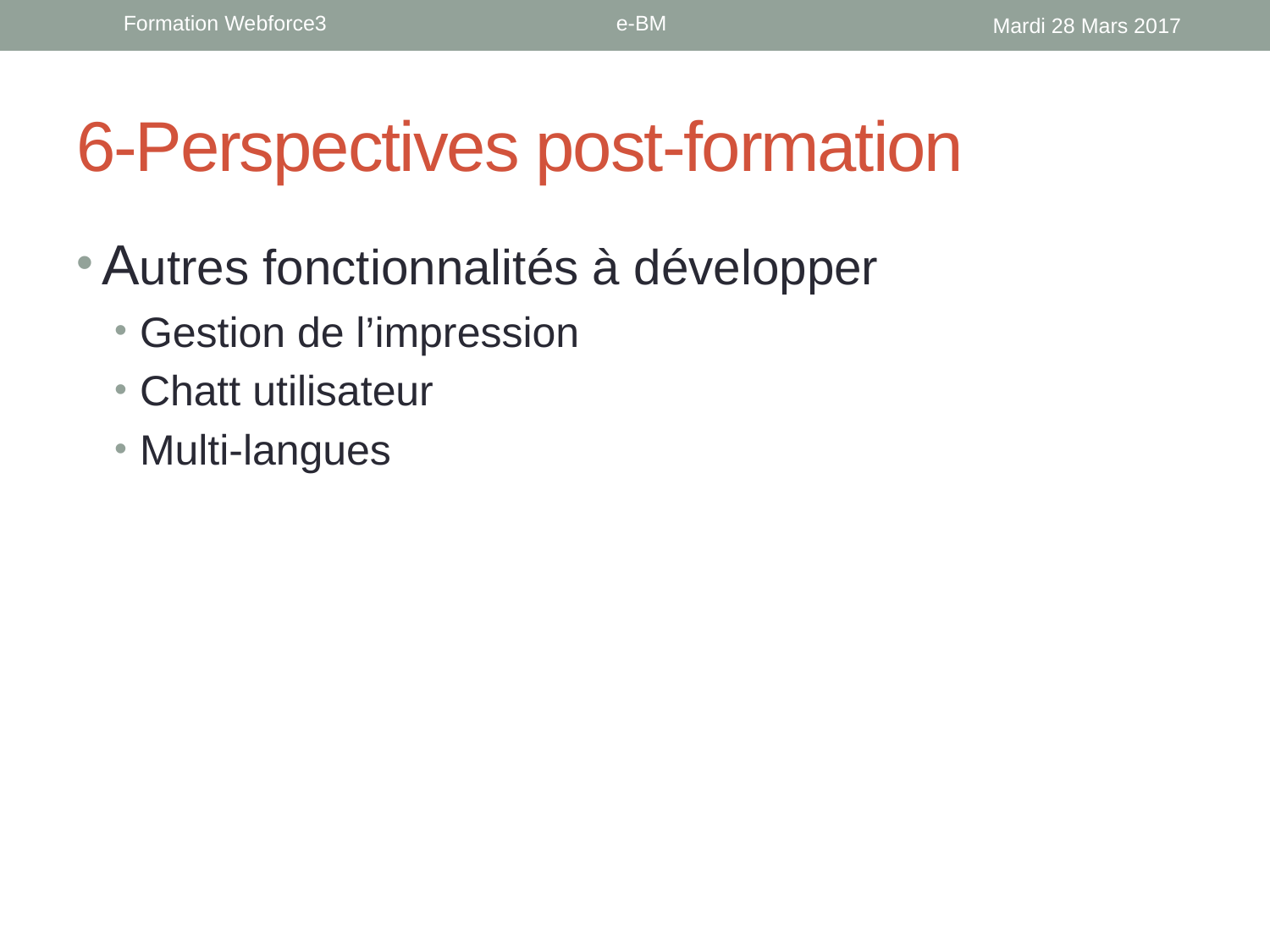

Formation Webforce3                                                 e-BM
Mardi 28 Mars 2017
# 6-Perspectives post-formation
Autres fonctionnalités à développer
Gestion de l’impression
Chatt utilisateur
Multi-langues